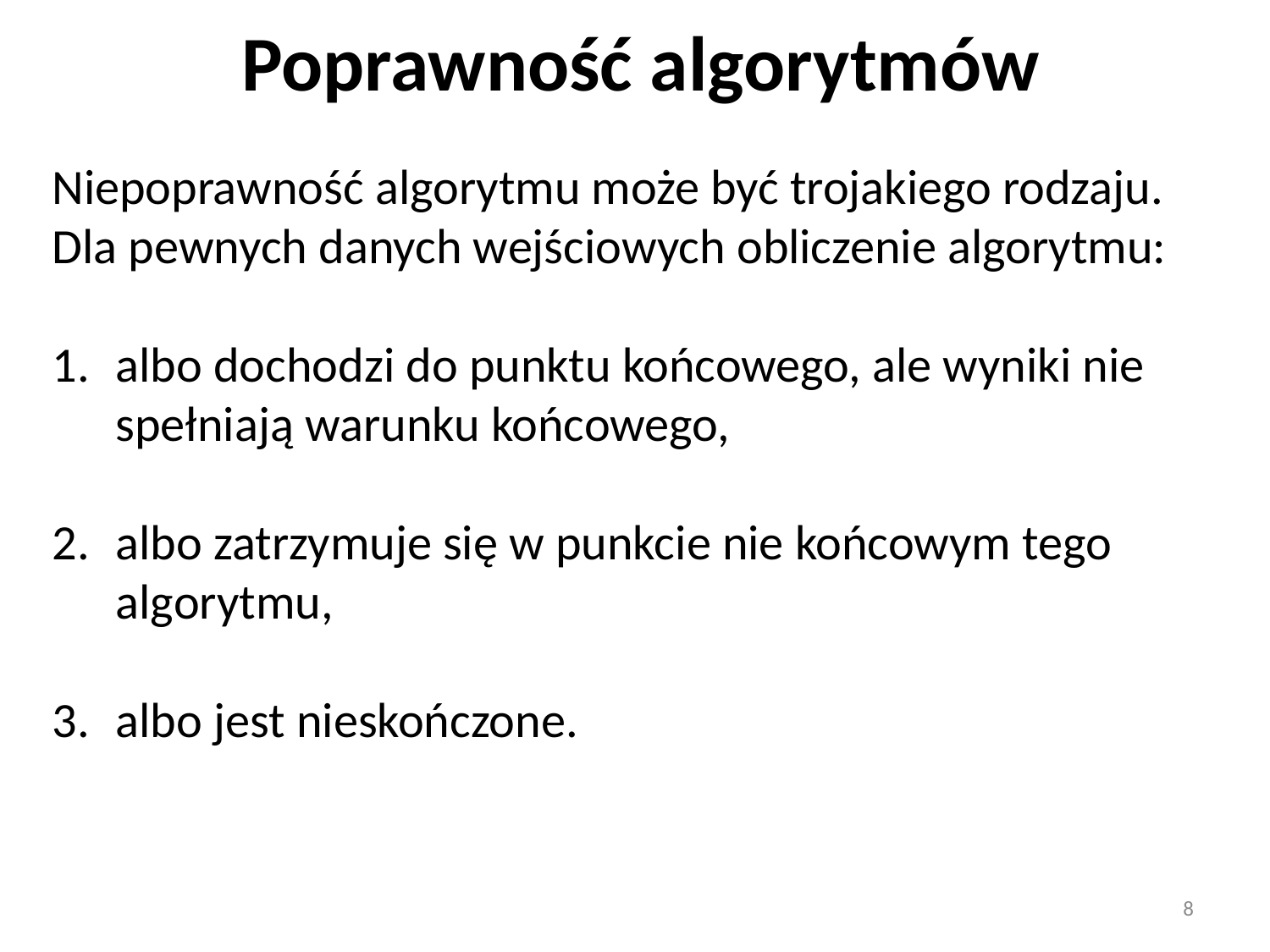

# Poprawność algorytmów
Niepoprawność algorytmu może być trojakiego rodzaju. Dla pewnych danych wejściowych obliczenie algorytmu:

albo dochodzi do punktu końcowego, ale wyniki nie spełniają warunku końcowego,

albo zatrzymuje się w punkcie nie końcowym tego algorytmu,

albo jest nieskończone.

8